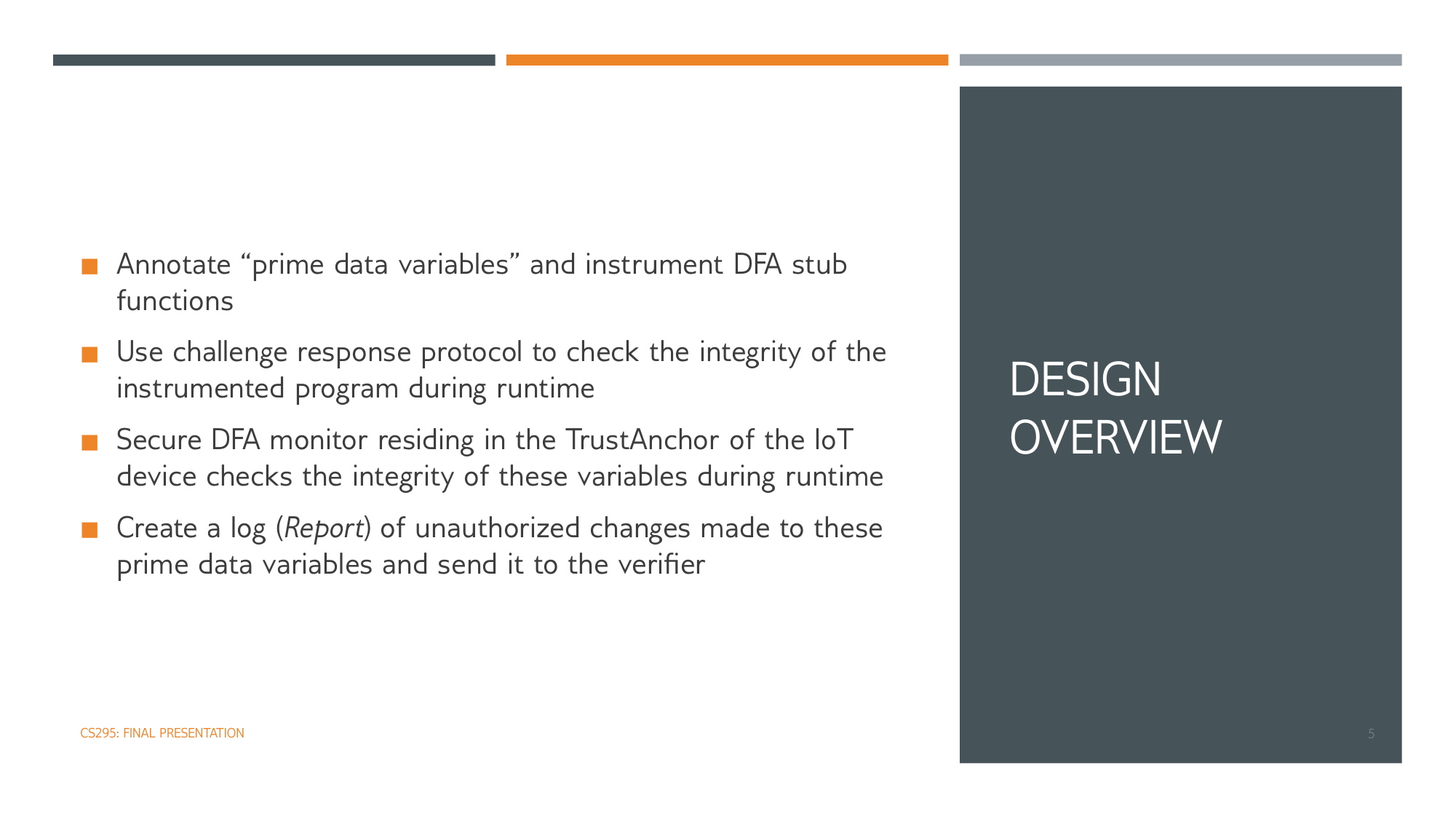

# DESIGN OVERVIEW
Annotate “prime data variables” and instrument DFA stub functions
Use challenge response protocol to check the integrity of the instrumented program during runtime
Secure DFA monitor residing in the TrustAnchor of the IoT device checks the integrity of these variables during runtime
Create a log (Report) of unauthorized changes made to these prime data variables and send it to the verifier
CS295: FINAL PRESENTATION
5